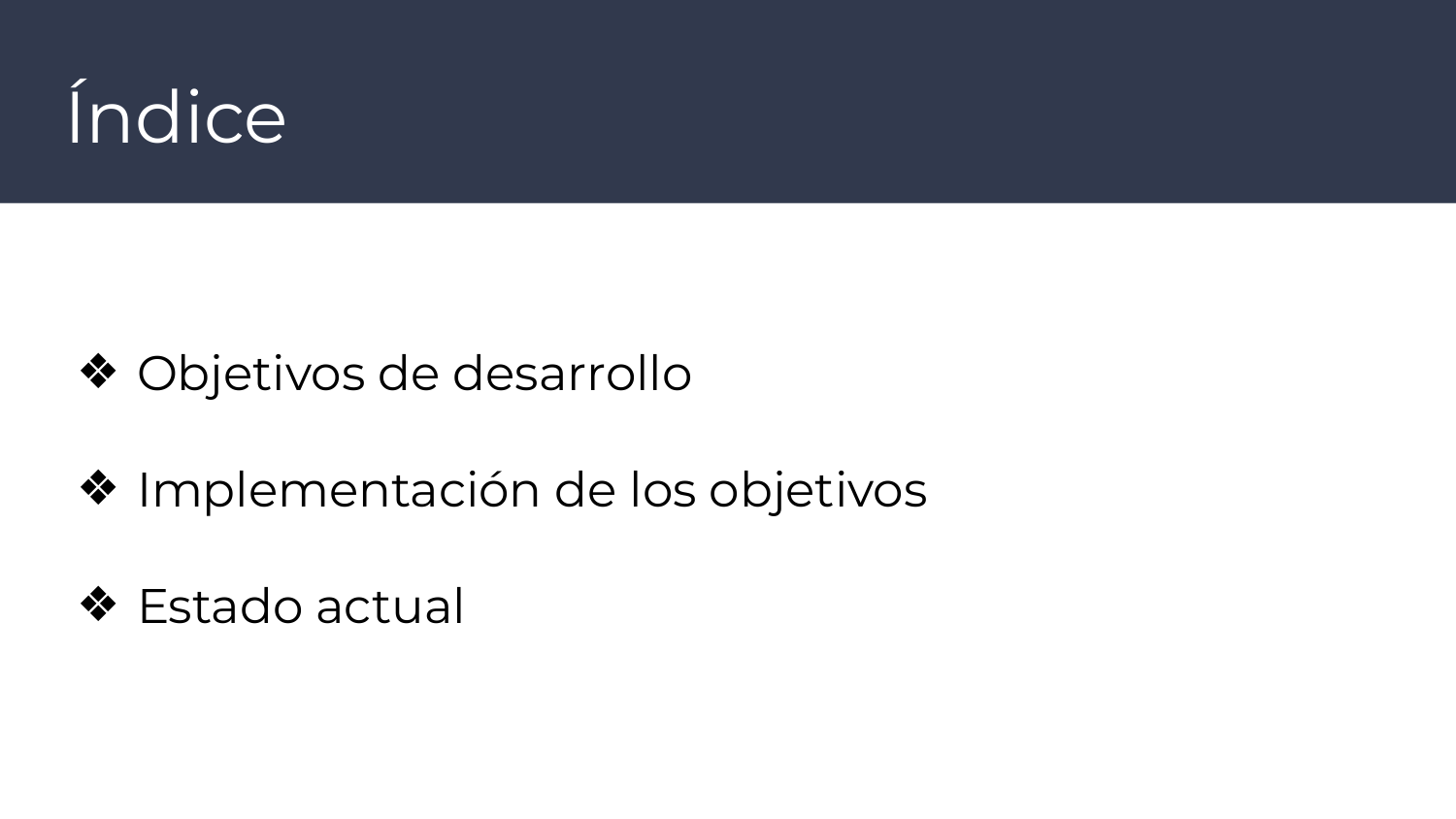

# Índice
Objetivos de desarrollo
Implementación de los objetivos
Estado actual